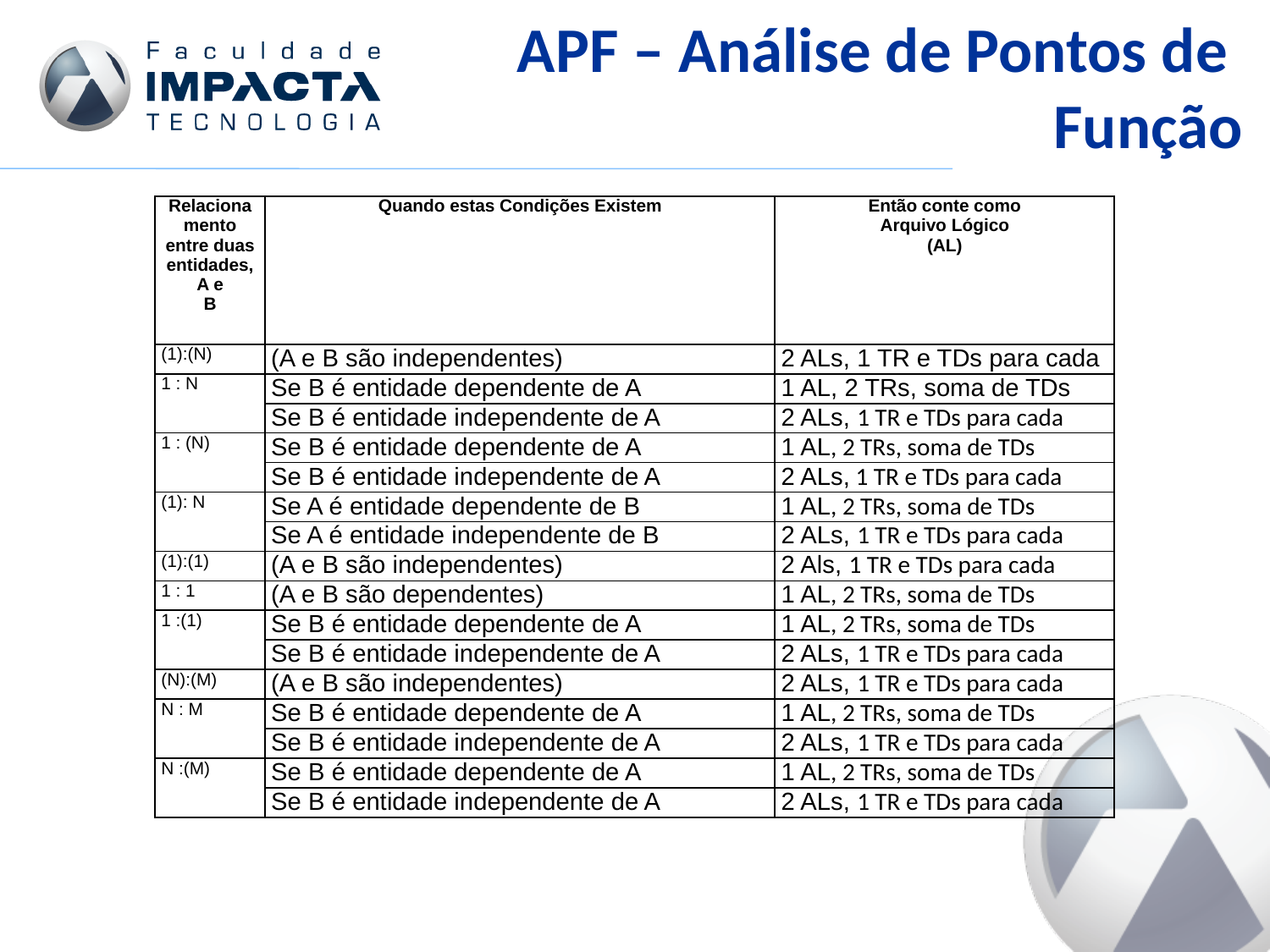

APF – Análise de Pontos de
                      Função
| Relacionamento entre duas entidades, A e B | Quando estas Condições Existem | Então conte como Arquivo Lógico (AL) |
| --- | --- | --- |
| (1):(N) | (A e B são independentes) | 2 ALs, 1 TR e TDs para cada |
| 1 : N | Se B é entidade dependente de A | 1 AL, 2 TRs, soma de TDs |
|  | Se B é entidade independente de A | 2 ALs, 1 TR e TDs para cada |
| 1 : (N) | Se B é entidade dependente de A | 1 AL, 2 TRs, soma de TDs |
|  | Se B é entidade independente de A | 2 ALs, 1 TR e TDs para cada |
| (1): N | Se A é entidade dependente de B | 1 AL, 2 TRs, soma de TDs |
|  | Se A é entidade independente de B | 2 ALs, 1 TR e TDs para cada |
| (1):(1) | (A e B são independentes) | 2 Als, 1 TR e TDs para cada |
| 1 : 1 | (A e B são dependentes) | 1 AL, 2 TRs, soma de TDs |
| 1 :(1) | Se B é entidade dependente de A | 1 AL, 2 TRs, soma de TDs |
|  | Se B é entidade independente de A | 2 ALs, 1 TR e TDs para cada |
| (N):(M) | (A e B são independentes) | 2 ALs, 1 TR e TDs para cada |
| N : M | Se B é entidade dependente de A | 1 AL, 2 TRs, soma de TDs |
|  | Se B é entidade independente de A | 2 ALs, 1 TR e TDs para cada |
| N :(M) | Se B é entidade dependente de A | 1 AL, 2 TRs, soma de TDs |
|  | Se B é entidade independente de A | 2 ALs, 1 TR e TDs para cada |